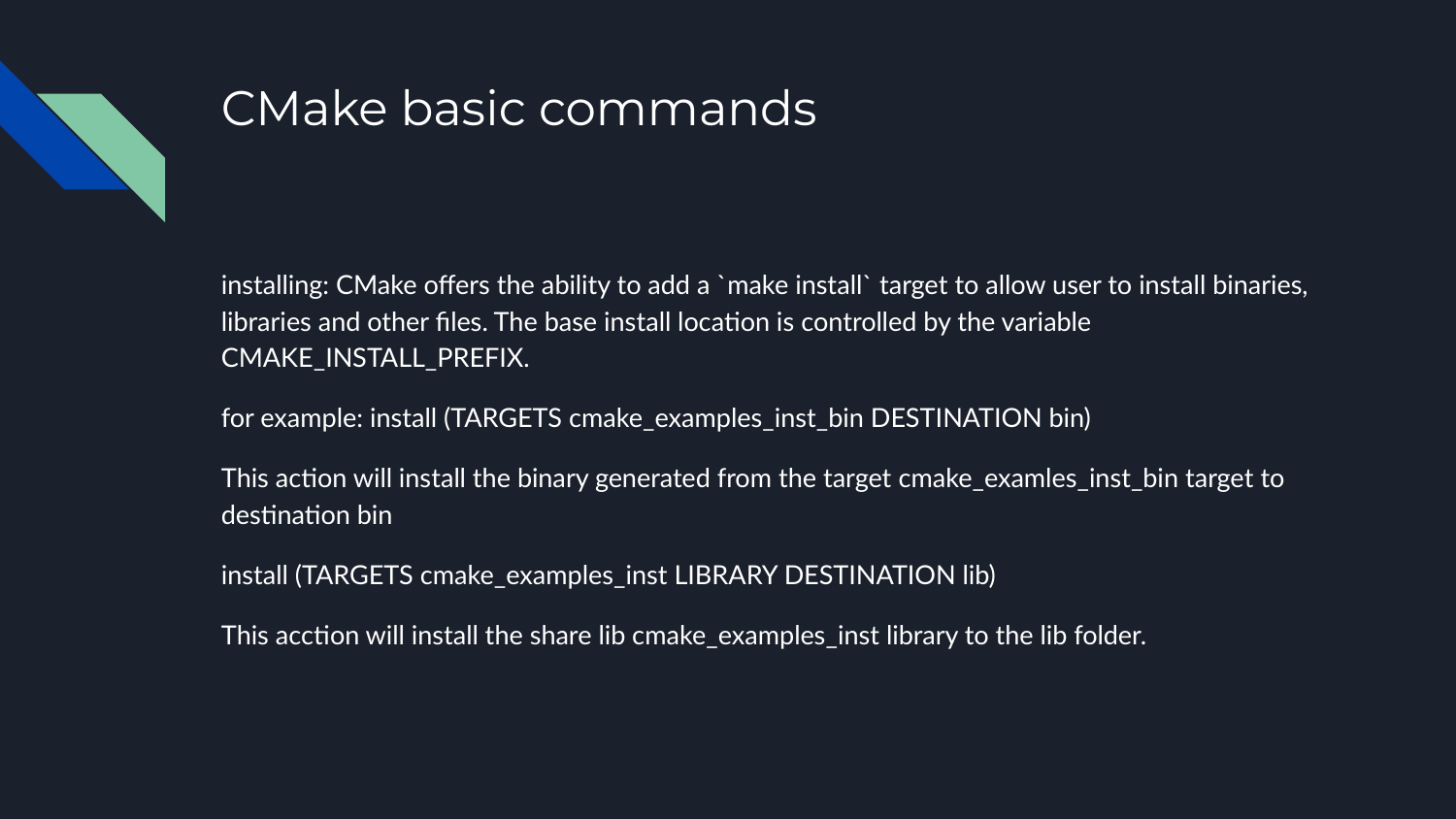

# CMake basic commands
installing: CMake offers the ability to add a `make install` target to allow user to install binaries, libraries and other files. The base install location is controlled by the variable CMAKE_INSTALL_PREFIX.
for example: install (TARGETS cmake_examples_inst_bin DESTINATION bin)
This action will install the binary generated from the target cmake_examles_inst_bin target to destination bin
install (TARGETS cmake_examples_inst LIBRARY DESTINATION lib)
This acction will install the share lib cmake_examples_inst library to the lib folder.